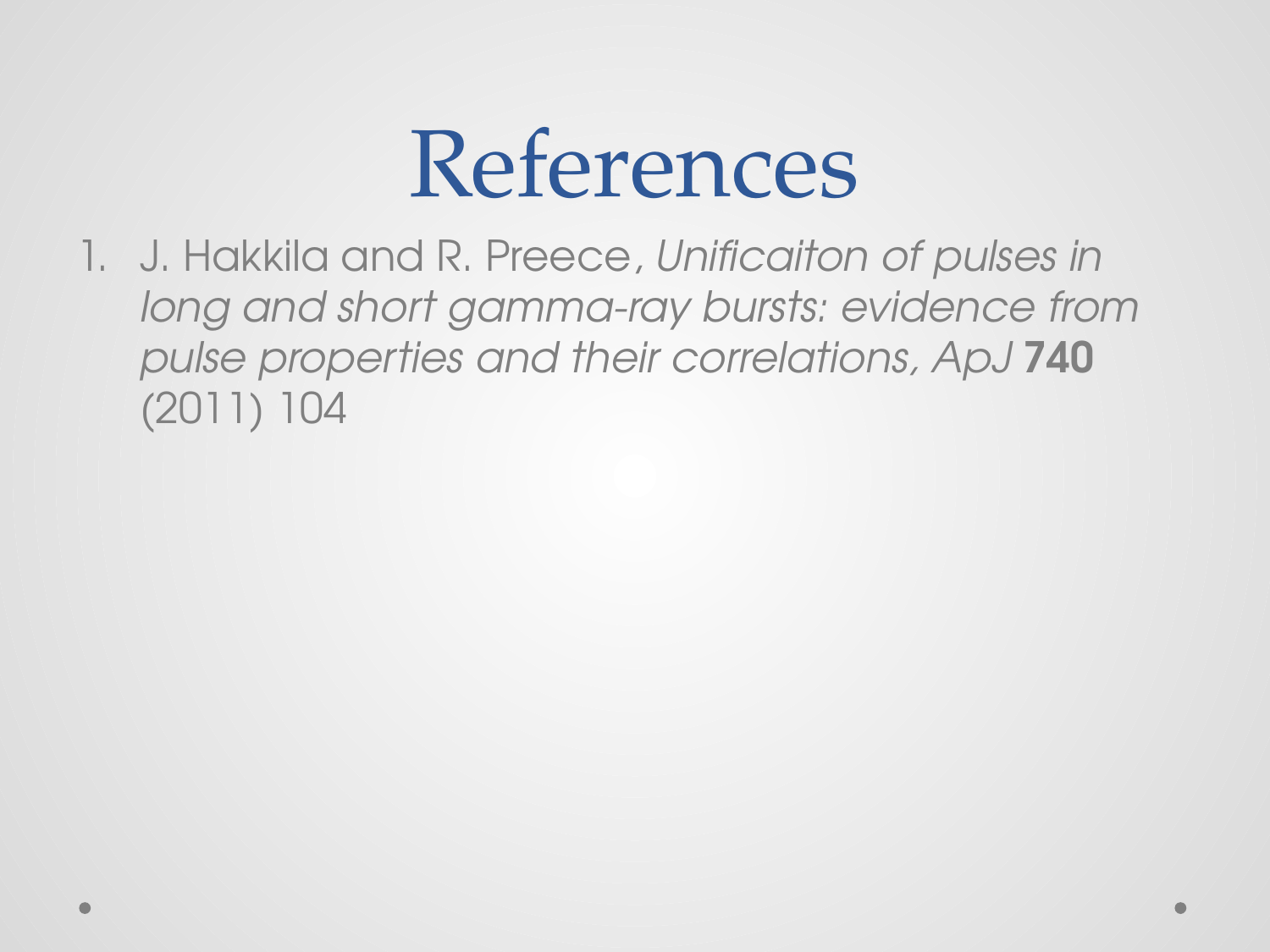

# References
J. Hakkila and R. Preece, Unificaiton of pulses in long and short gamma-ray bursts: evidence from pulse properties and their correlations, ApJ 740 (2011) 104